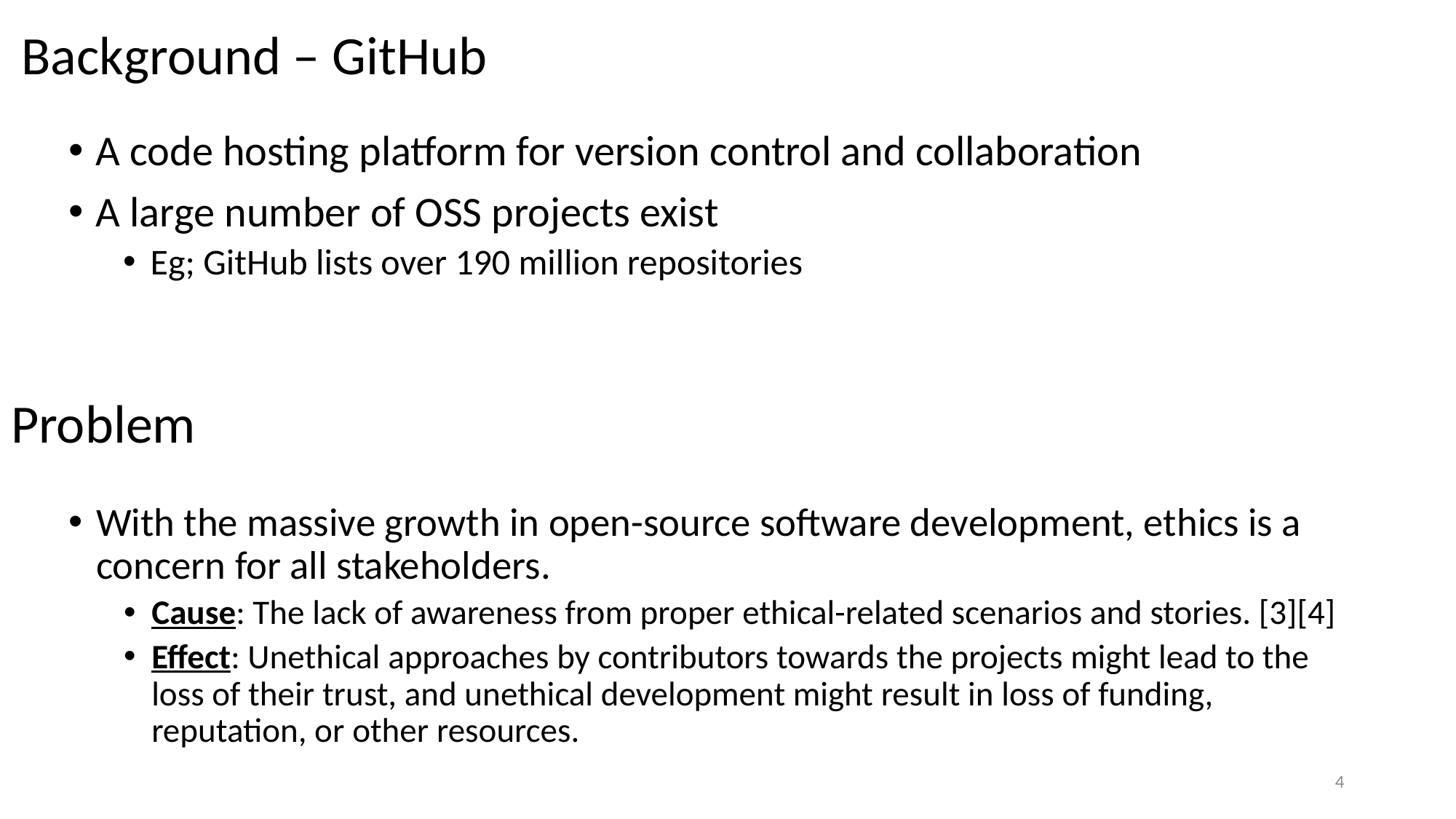

# Background – GitHub
A code hosting platform for version control and collaboration
A large number of OSS projects exist
Eg; GitHub lists over 190 million repositories
Problem
With the massive growth in open-source software development, ethics is a concern for all stakeholders.
Cause: The lack of awareness from proper ethical-related scenarios and stories. [3][4]
Effect: Unethical approaches by contributors towards the projects might lead to the loss of their trust, and unethical development might result in loss of funding, reputation, or other resources.

4